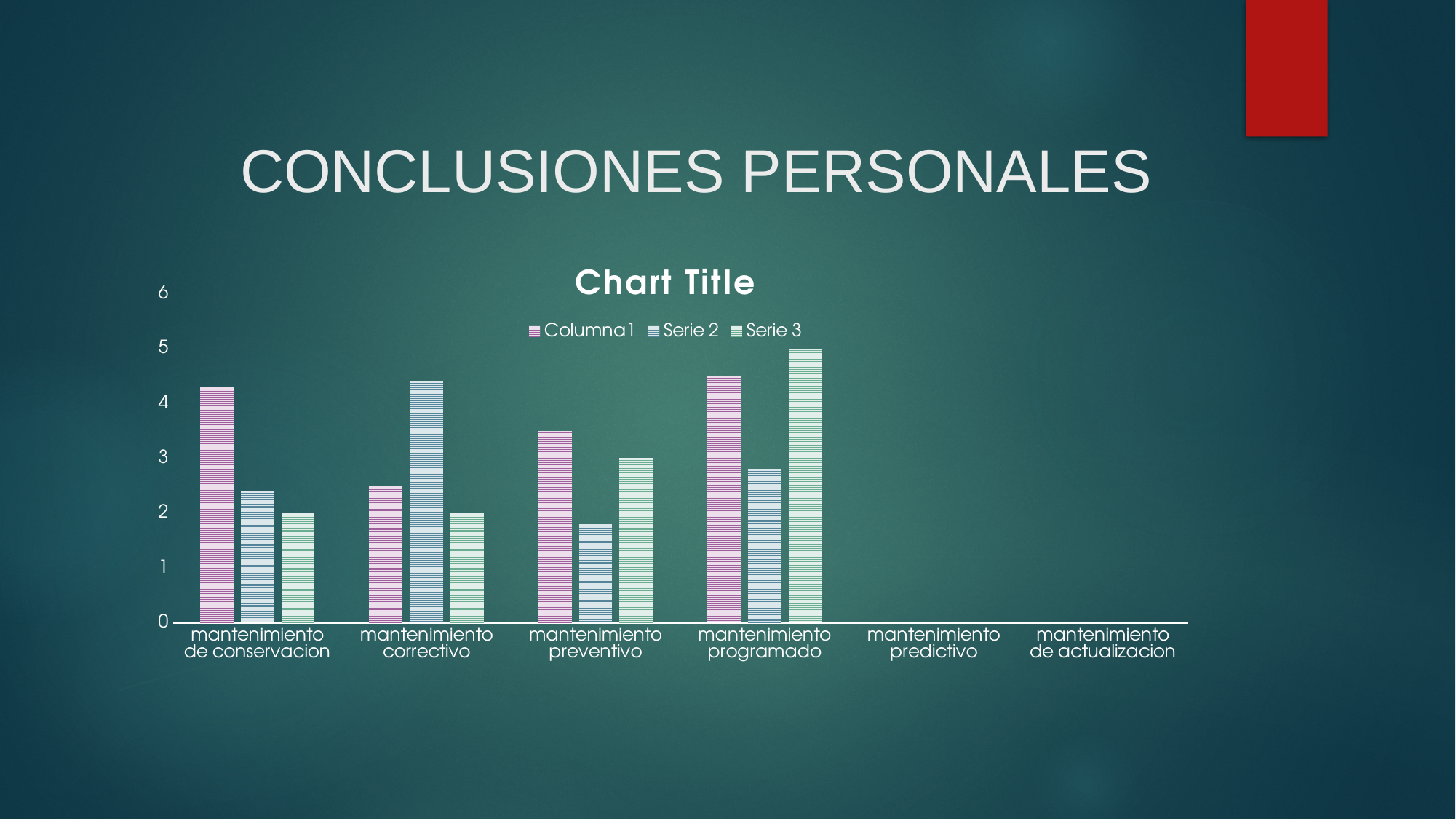

# CONCLUSIONES PERSONALES

### Chart:

| Category | Columna1 | Serie 2 | Serie 3 |
|---|---|---|---|
| mantenimiento de conservacion | 4.3 | 2.4 | 2.0 |
| mantenimiento correctivo | 2.5 | 4.4 | 2.0 |
| mantenimiento preventivo | 3.5 | 1.8 | 3.0 |
| mantenimiento programado | 4.5 | 2.8 | 5.0 |
| mantenimiento predictivo | None | None | None |
| mantenimiento de actualizacion | None | None | None |